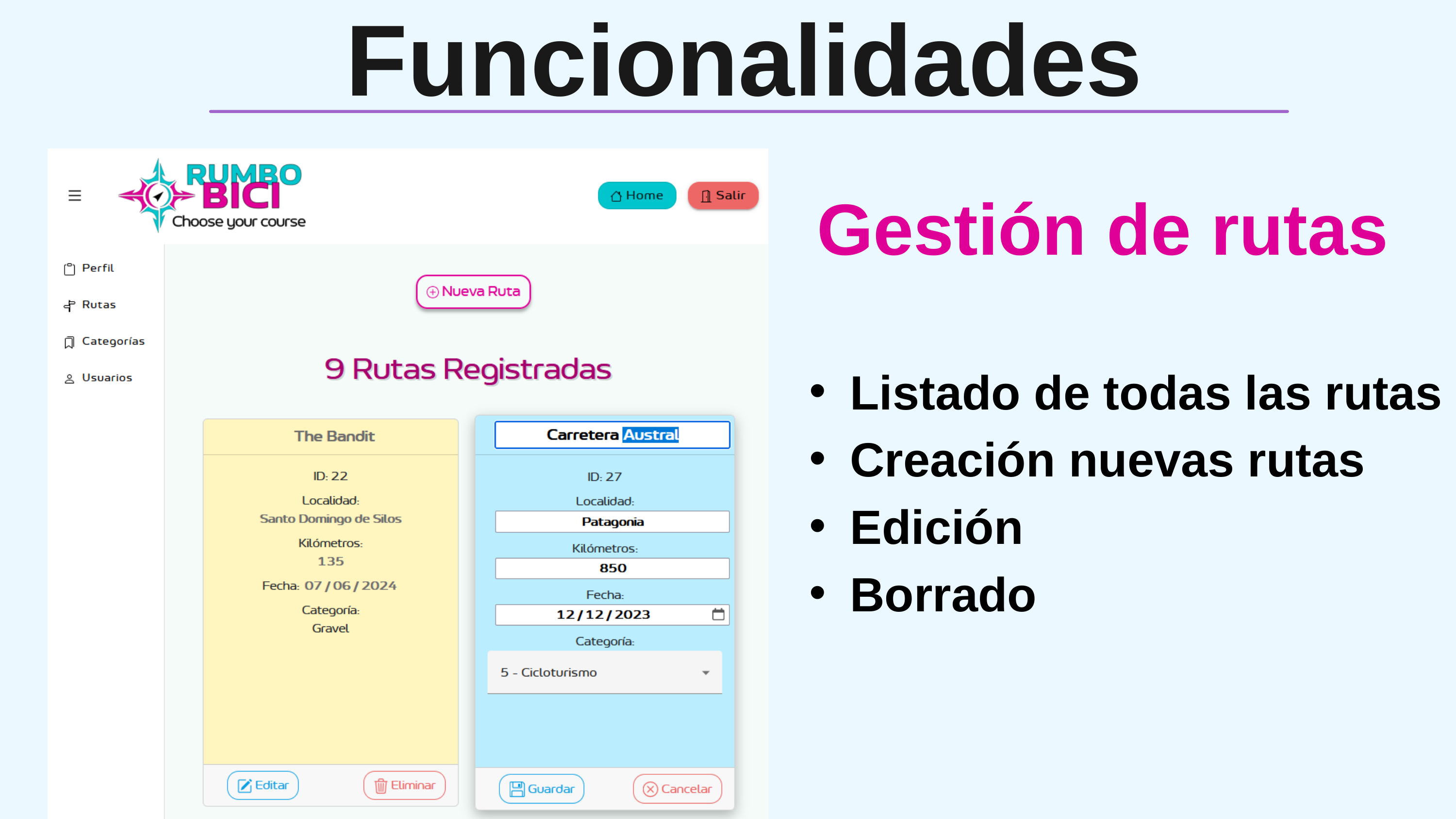

Funcionalidades

Gestión de rutas

Listado de todas las rutas
Creación nuevas rutas
Edición
Borrado